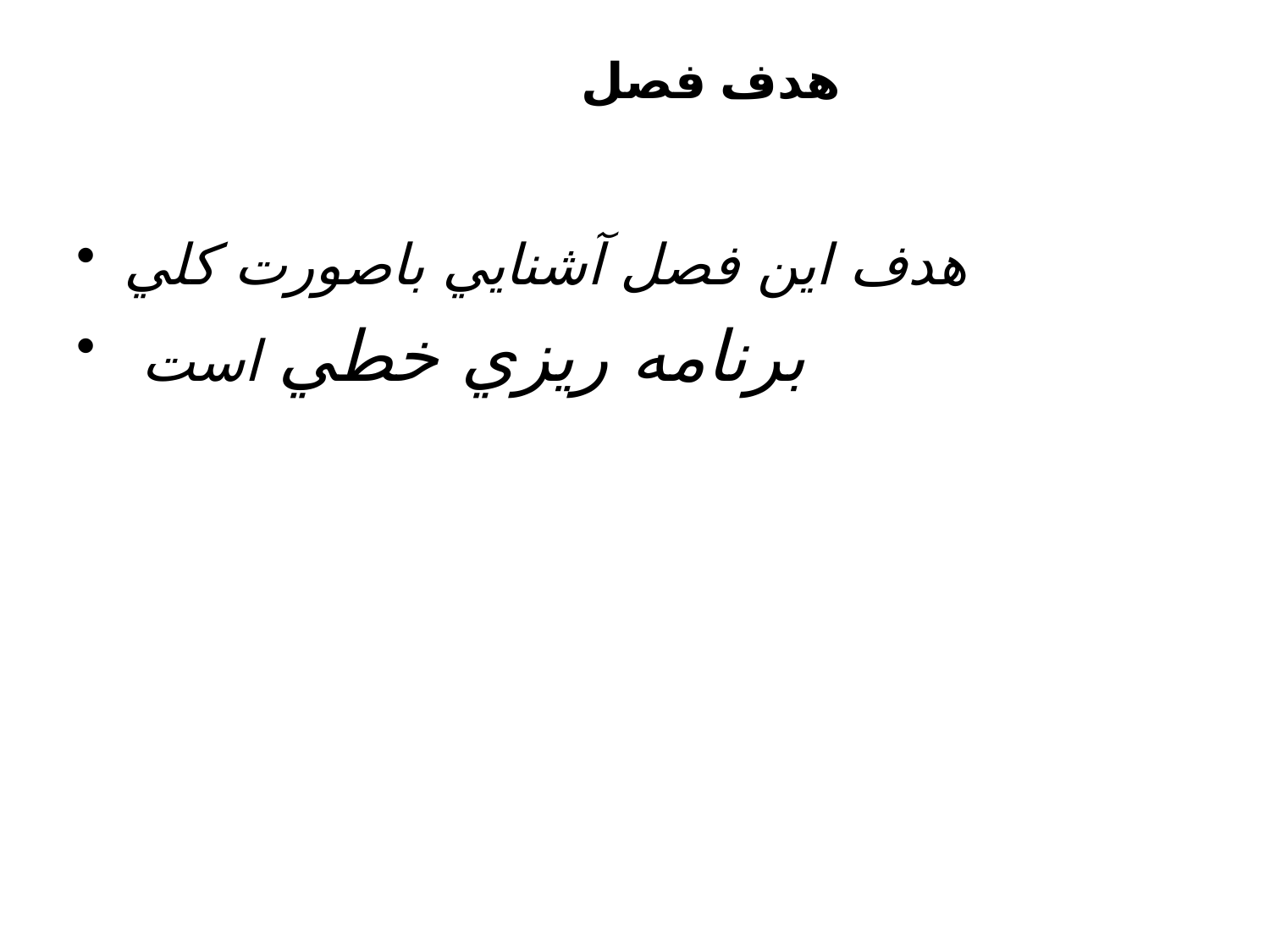

#
هدف فصل
هدف اين فصل آشنايي باصورت کلي
 برنامه ريزي خطي است